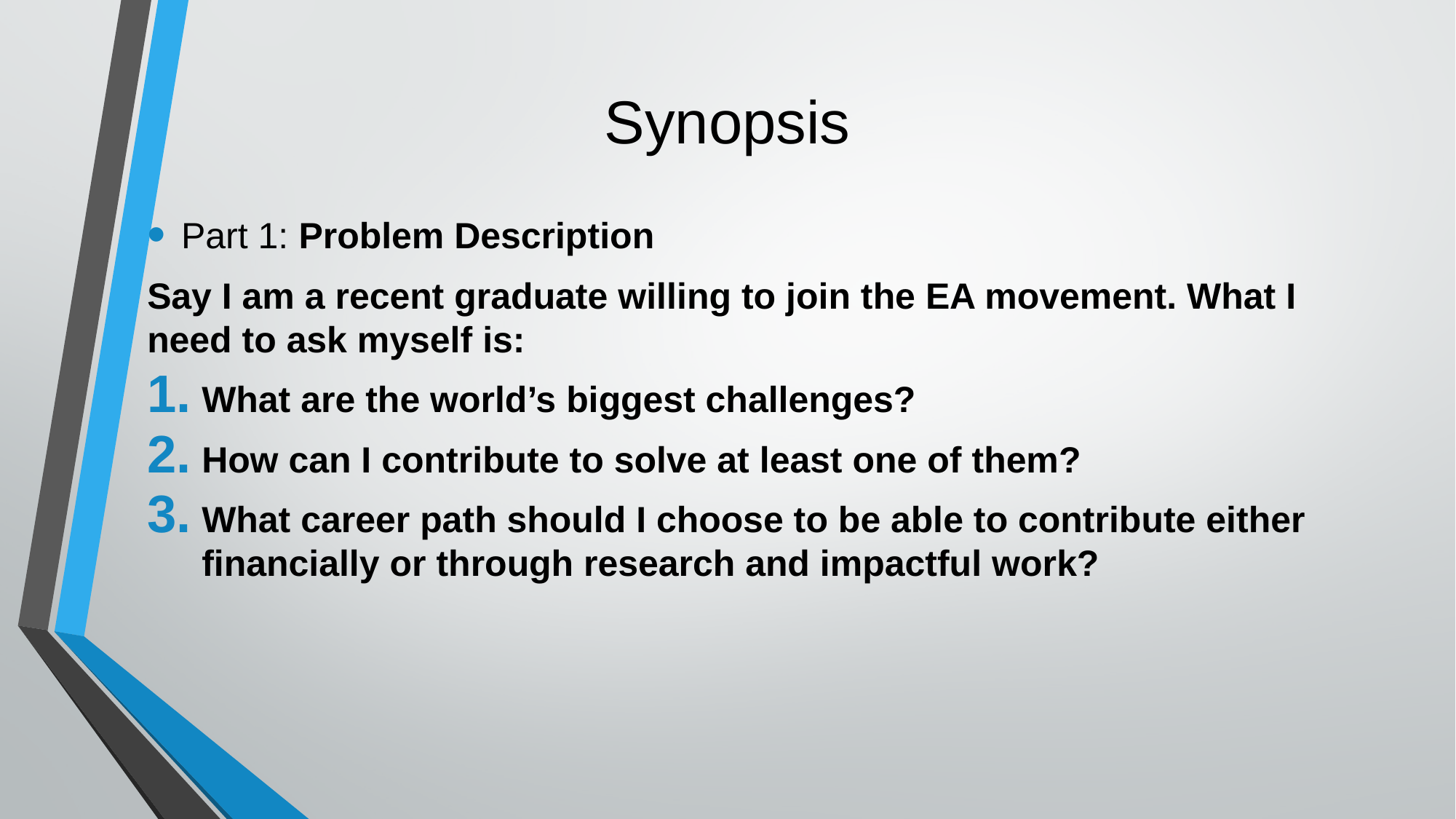

# Synopsis
Part 1: Problem Description
Say I am a recent graduate willing to join the EA movement. What I need to ask myself is:
What are the world’s biggest challenges?
How can I contribute to solve at least one of them?
What career path should I choose to be able to contribute either financially or through research and impactful work?